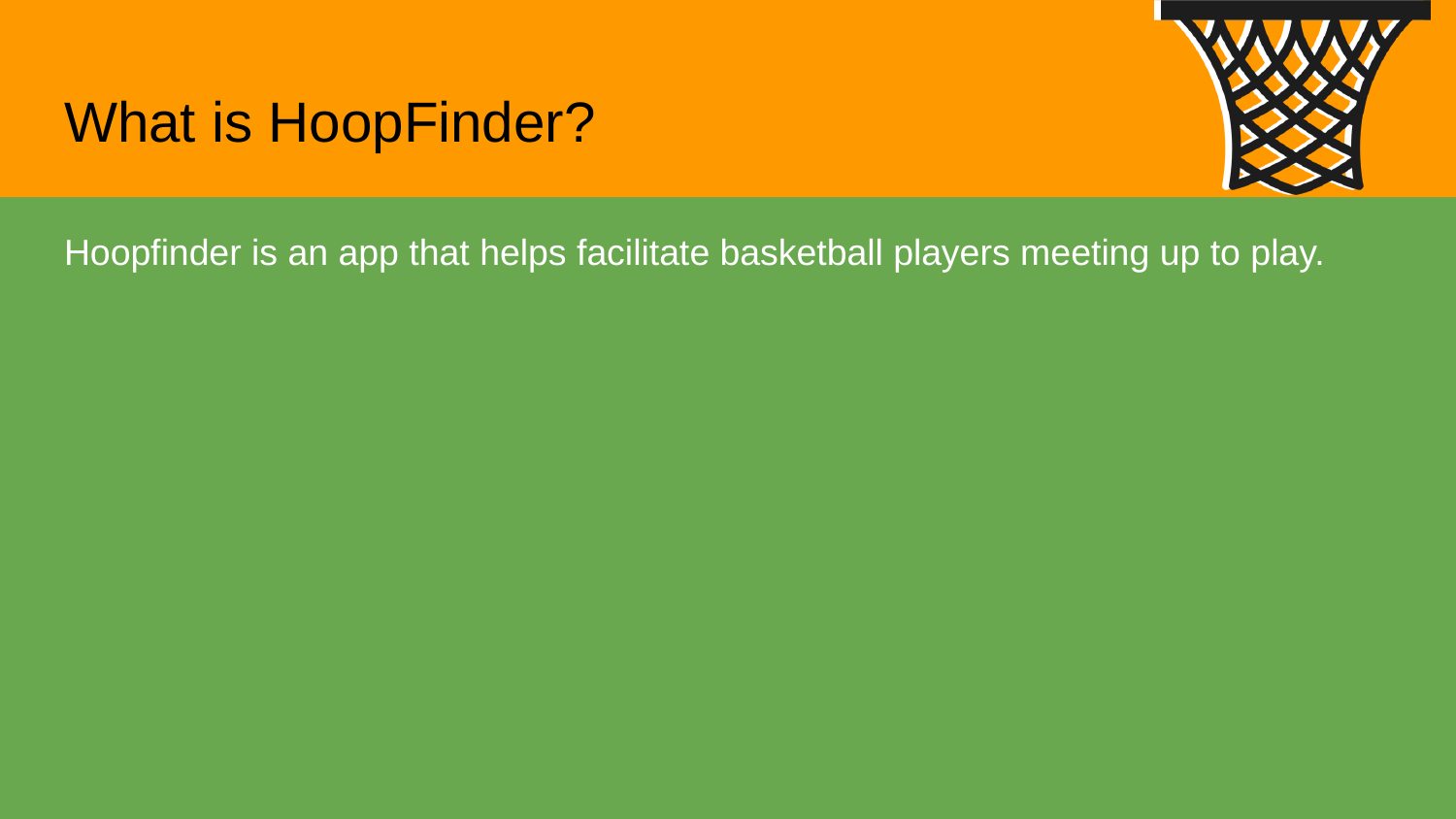

# What is HoopFinder?
Hoopfinder is an app that helps facilitate basketball players meeting up to play.